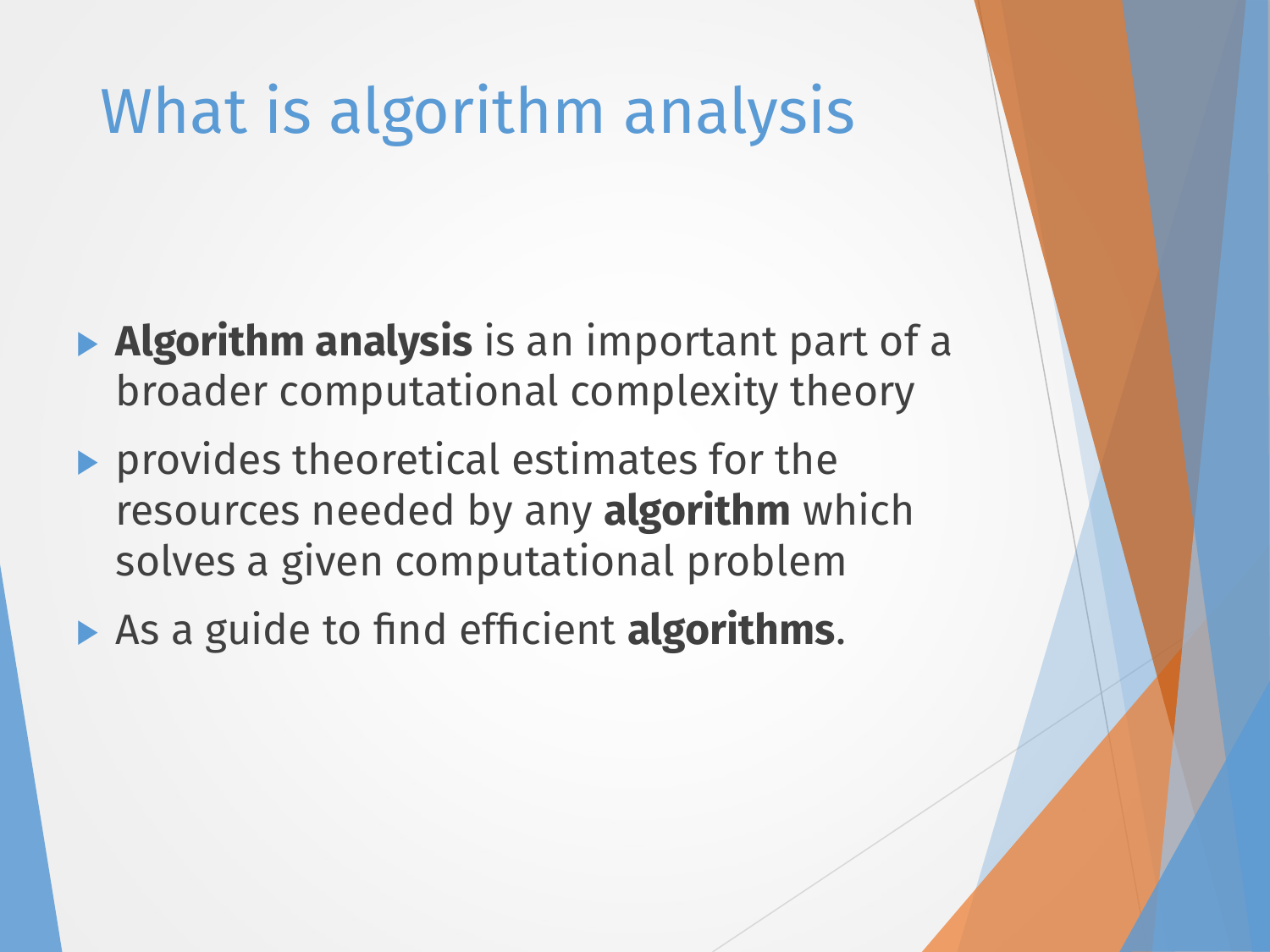

# What is algorithm analysis
Algorithm analysis is an important part of a broader computational complexity theory
provides theoretical estimates for the resources needed by any algorithm which solves a given computational problem
As a guide to find efficient algorithms.